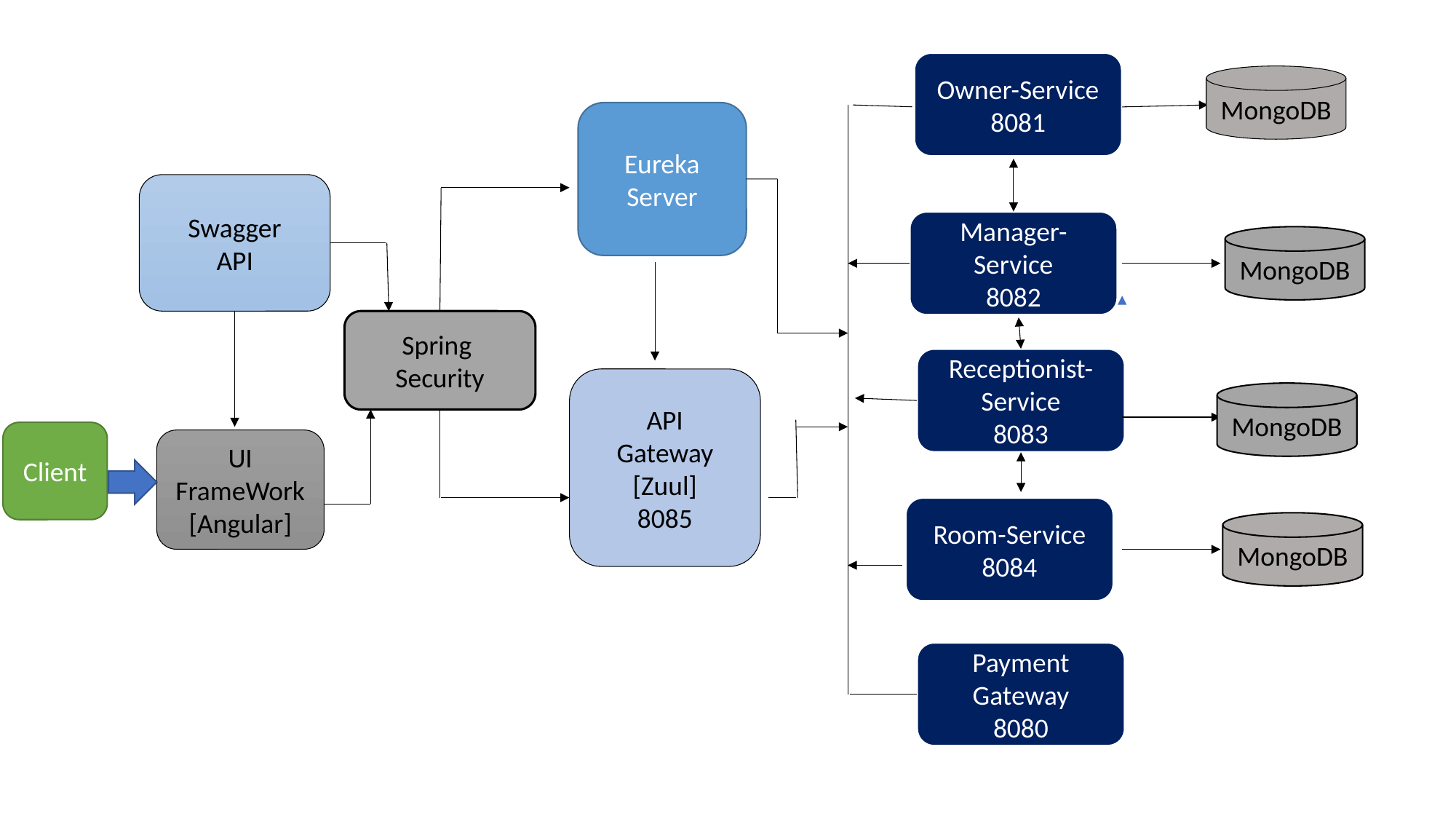

Owner-Service
8081
MongoDB
Eureka Server
Swagger
API
Manager-Service
8082
MongoDB
Spring
Security
Receptionist-Service
8083
API
Gateway
[Zuul]
8085
MongoDB
Client
UI
FrameWork
[Angular]

Room-Service
8084
MongoDB
Payment
Gateway
8080